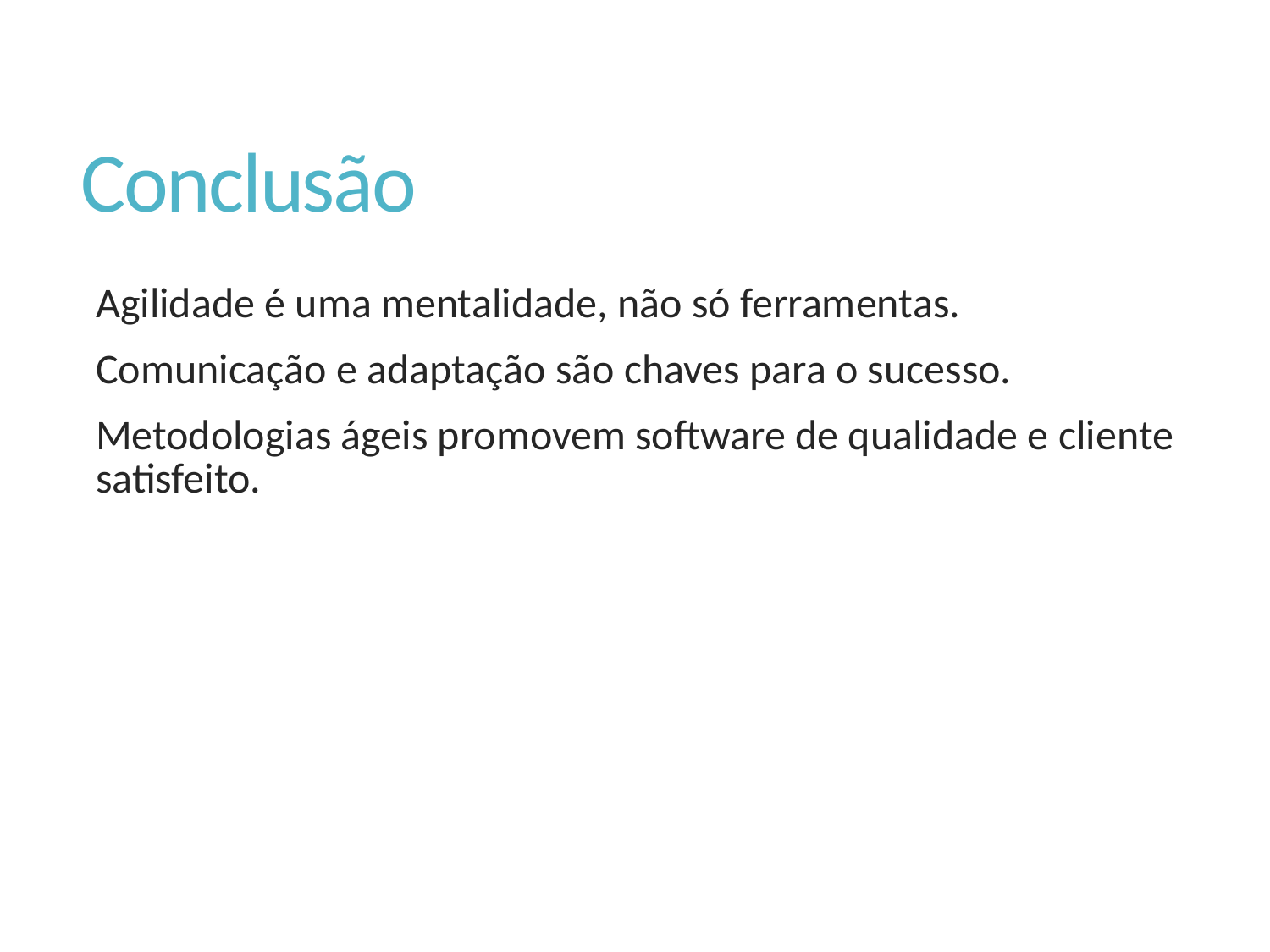

# Conclusão
Agilidade é uma mentalidade, não só ferramentas.
Comunicação e adaptação são chaves para o sucesso.
Metodologias ágeis promovem software de qualidade e cliente satisfeito.